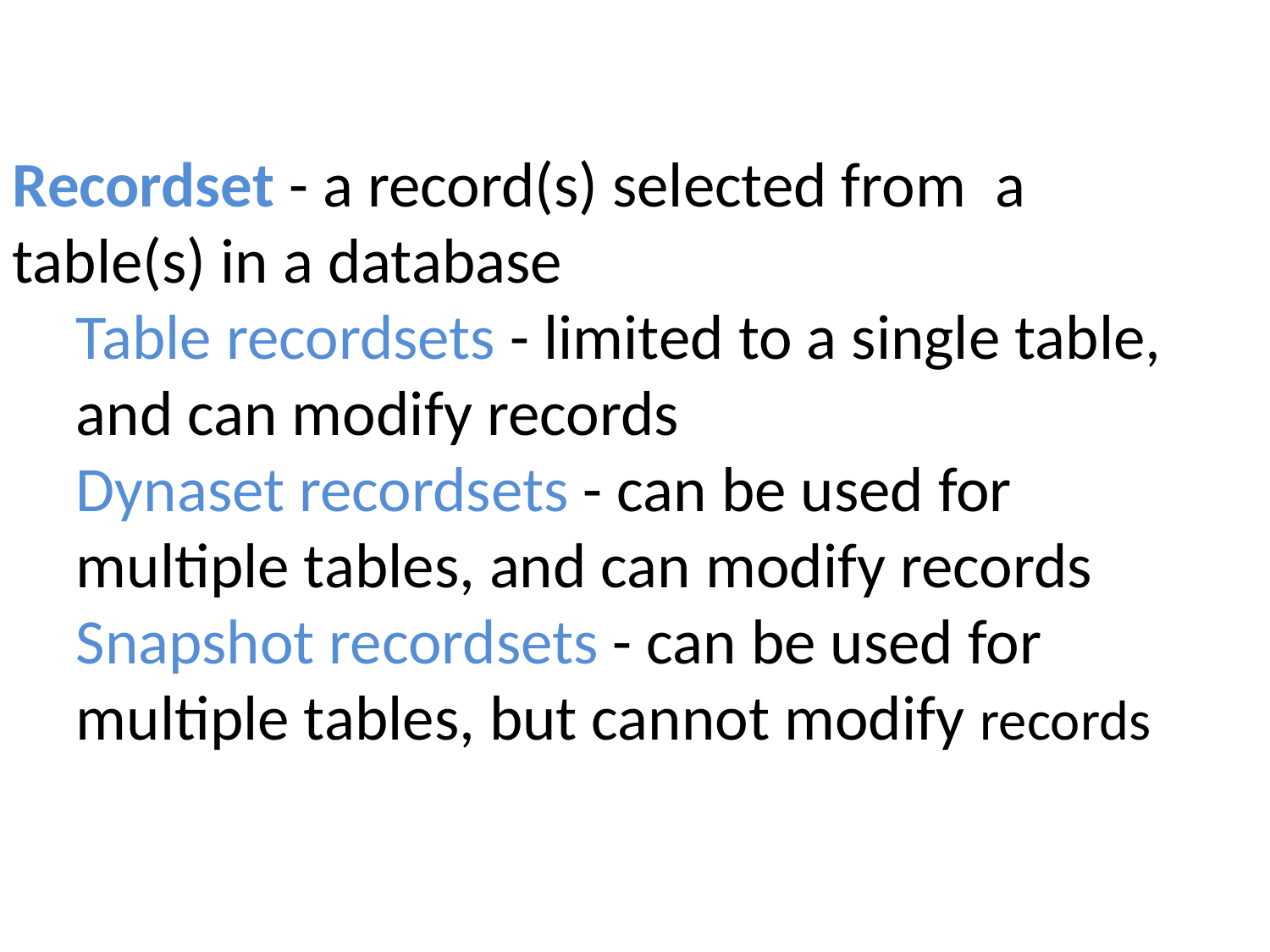

Recordset - a record(s) selected from  a table(s) in a database
Table recordsets - limited to a single table, and can modify records
Dynaset recordsets - can be used for multiple tables, and can modify records
Snapshot recordsets - can be used for multiple tables, but cannot modify records